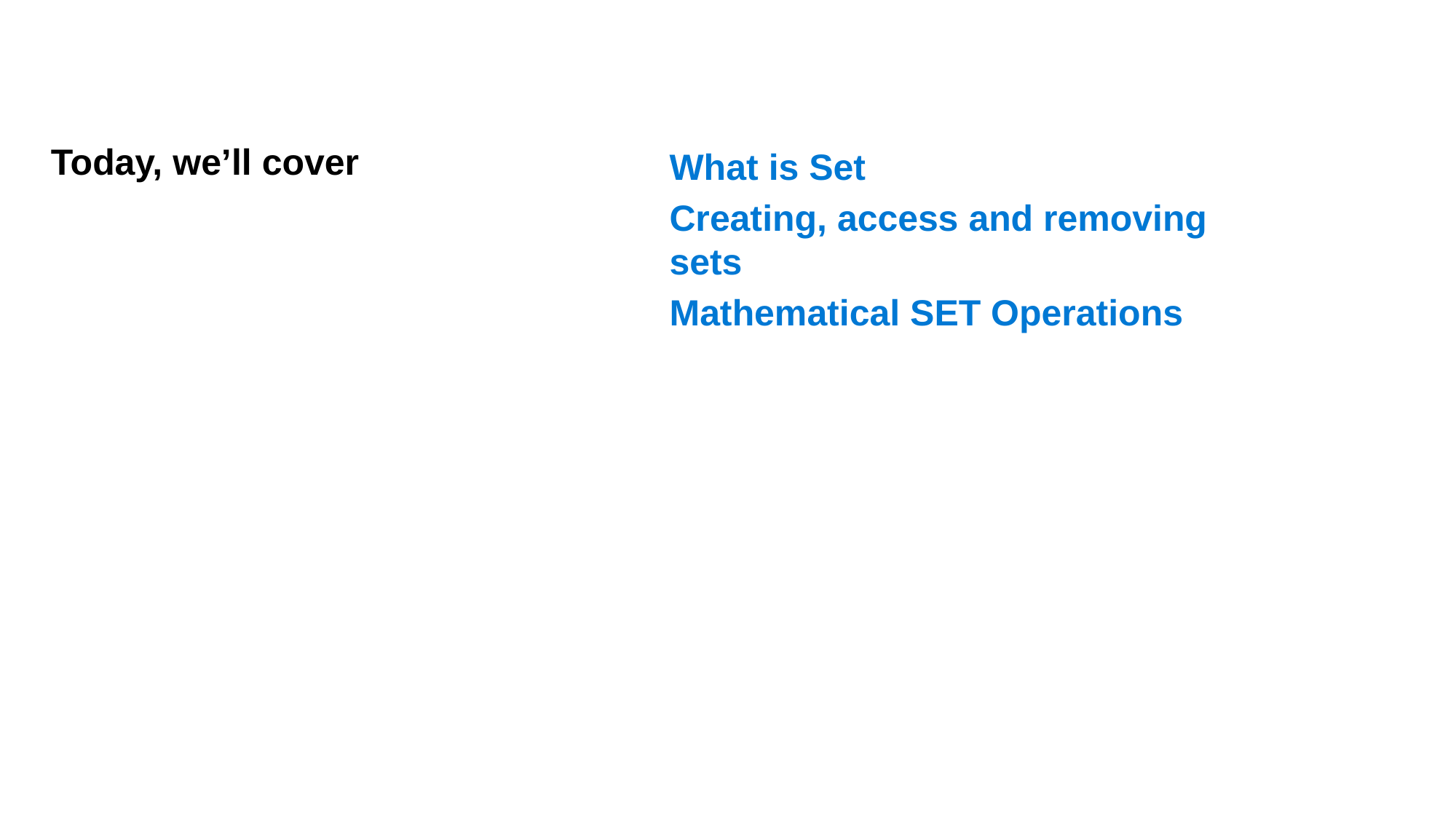

# Today, we’ll cover
What is Set
Creating, access and removing sets
Mathematical SET Operations